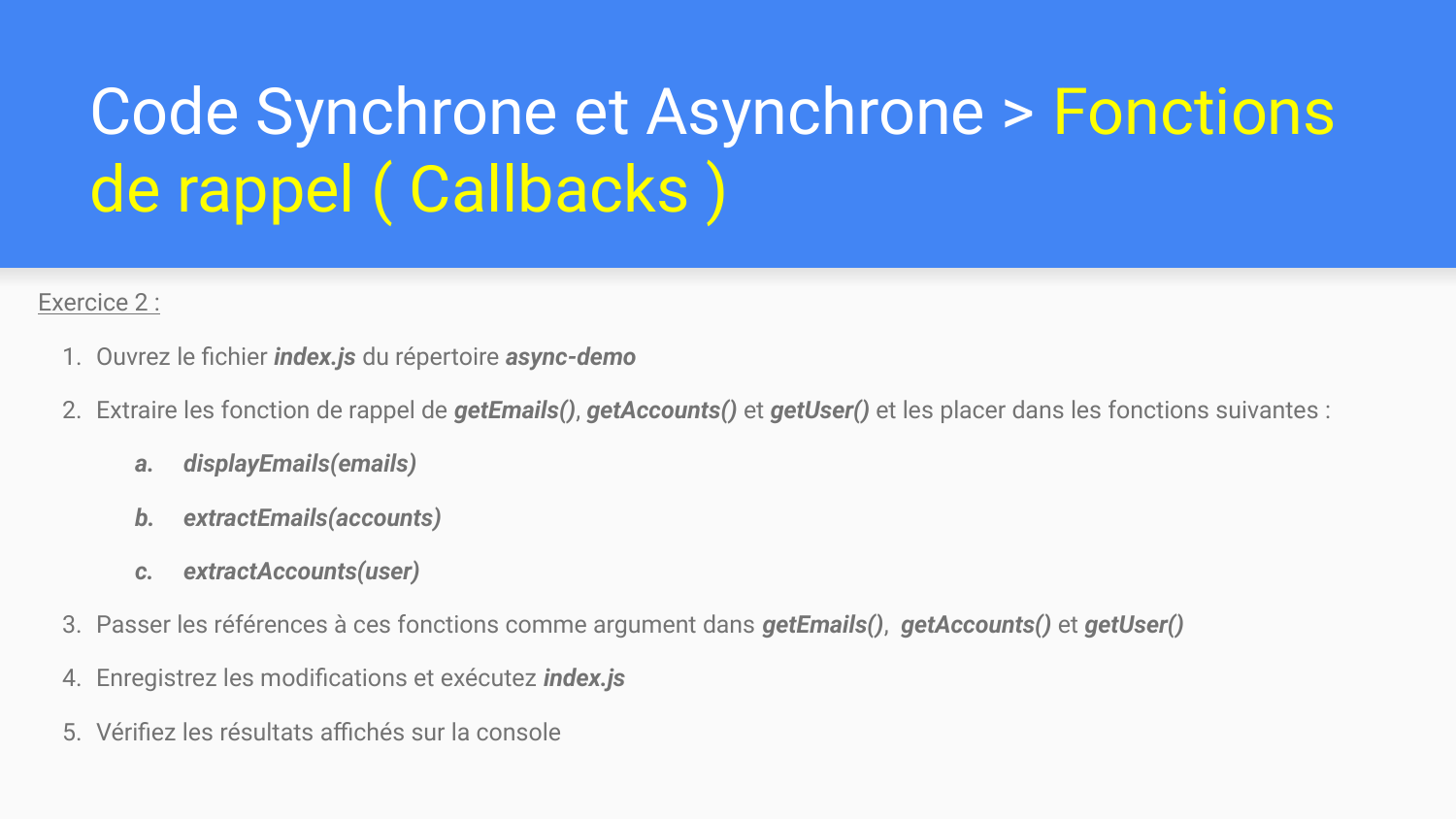

# Code Synchrone et Asynchrone > Fonctions de rappel ( Callbacks )
Exercice 2 :
Ouvrez le fichier index.js du répertoire async-demo
Extraire les fonction de rappel de getEmails(), getAccounts() et getUser() et les placer dans les fonctions suivantes :
displayEmails(emails)
extractEmails(accounts)
extractAccounts(user)
Passer les références à ces fonctions comme argument dans getEmails(),  getAccounts() et getUser()
Enregistrez les modifications et exécutez index.js
Vérifiez les résultats affichés sur la console